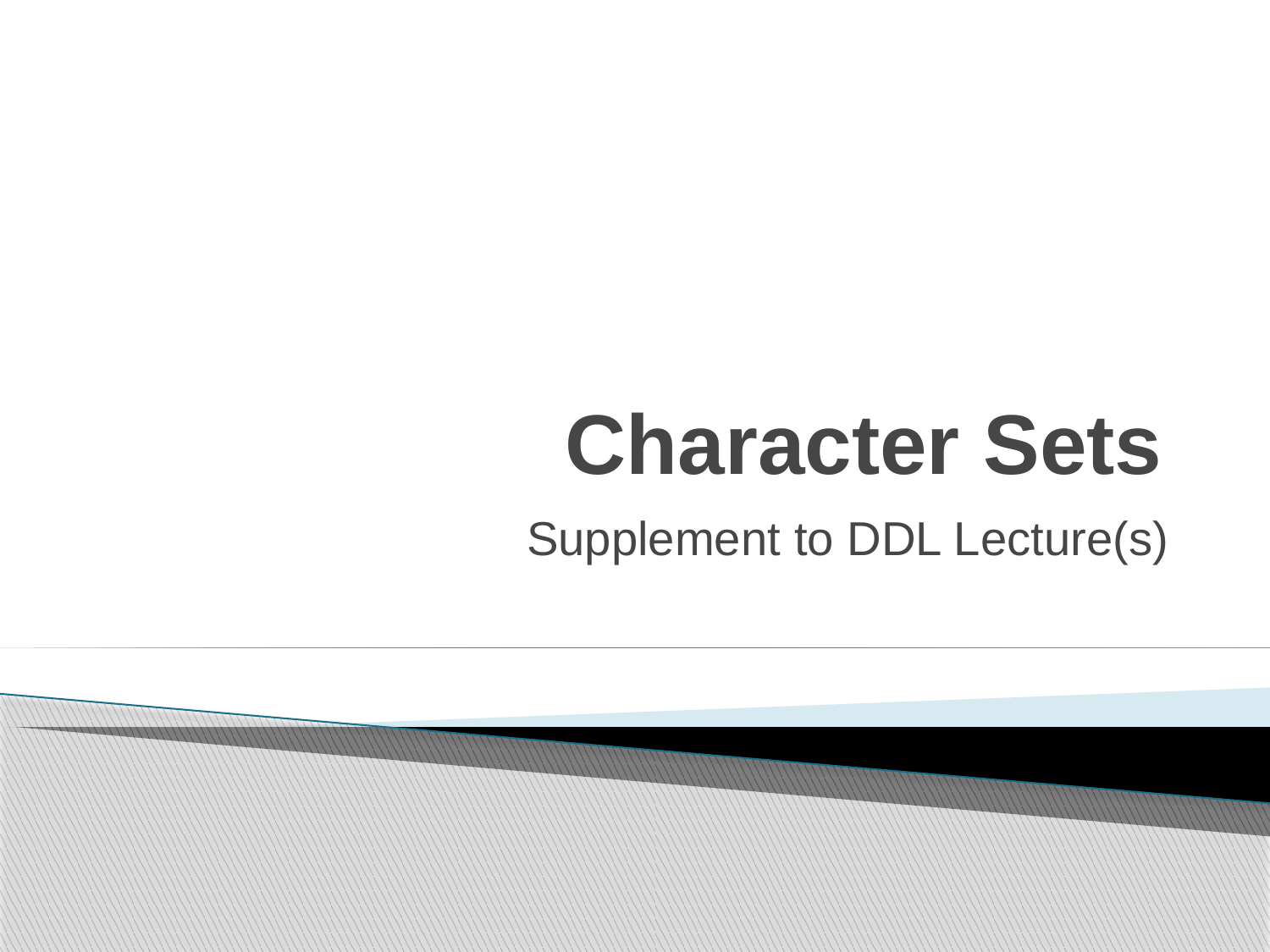

# Character Sets
Supplement to DDL Lecture(s)